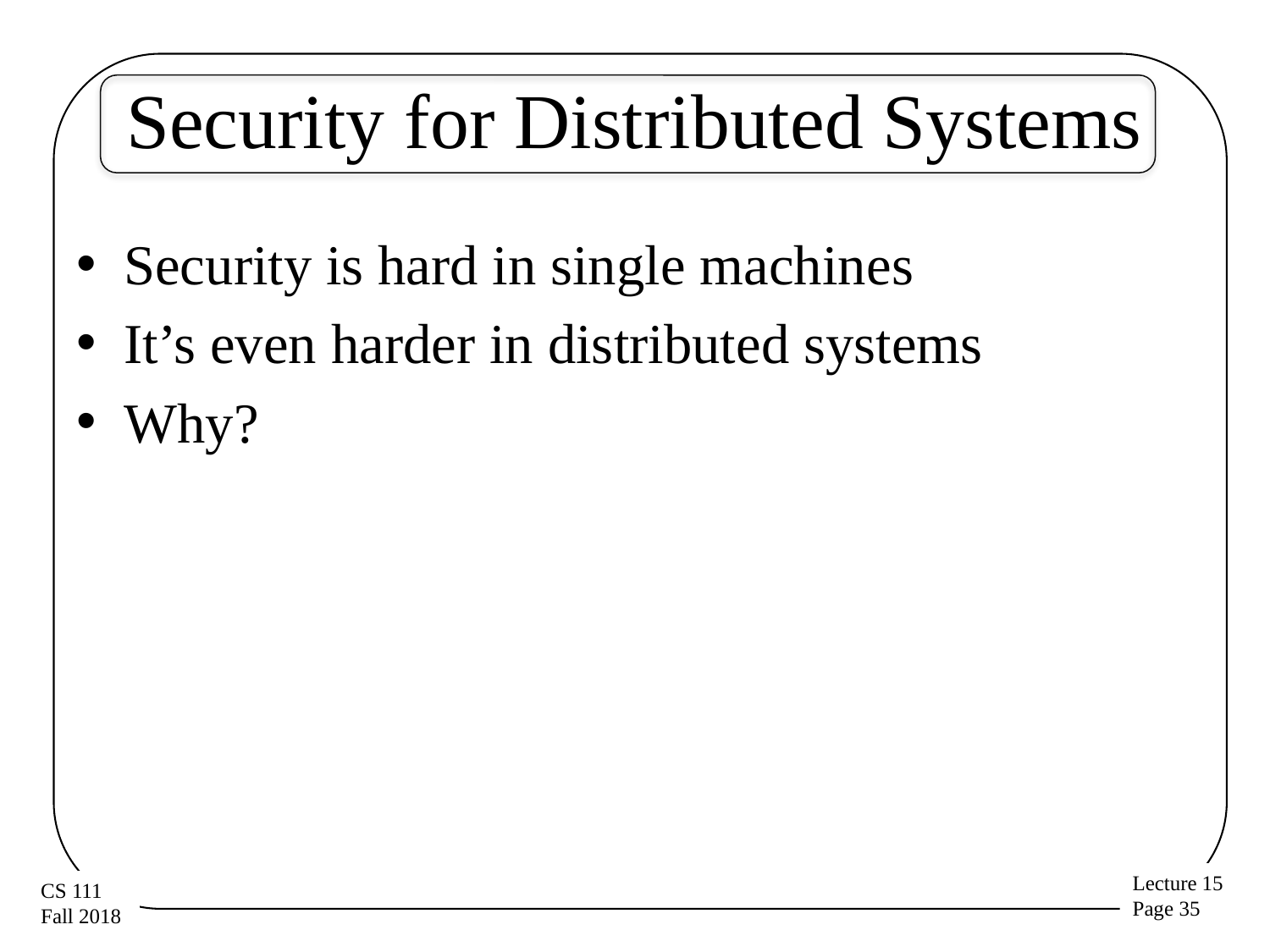

# Security for Distributed Systems

Security is hard in single machines
It’s even harder in distributed systems
Why?